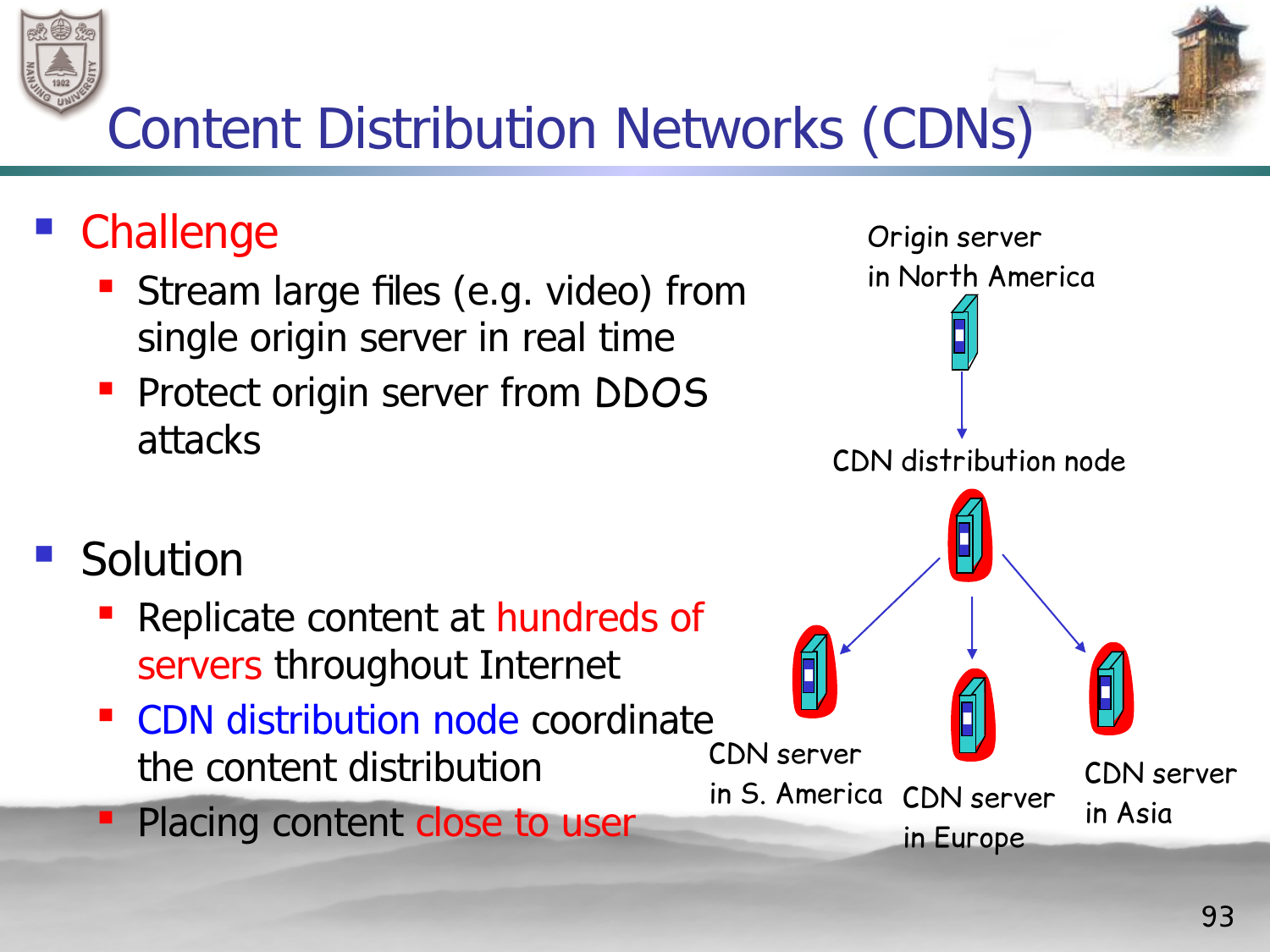

# Content Distribution Networks (CDNs)
Challenge
Stream large files (e.g. video) from single origin server in real time
Protect origin server from DDOS attacks

Solution
Replicate content at hundreds of servers throughout Internet
CDN distribution node coordinate the content distribution
Placing content close to user
Origin server
in North America

CDN distribution node

CDN server
in S. America
CDN server
in Asia
CDN server
in Europe
93